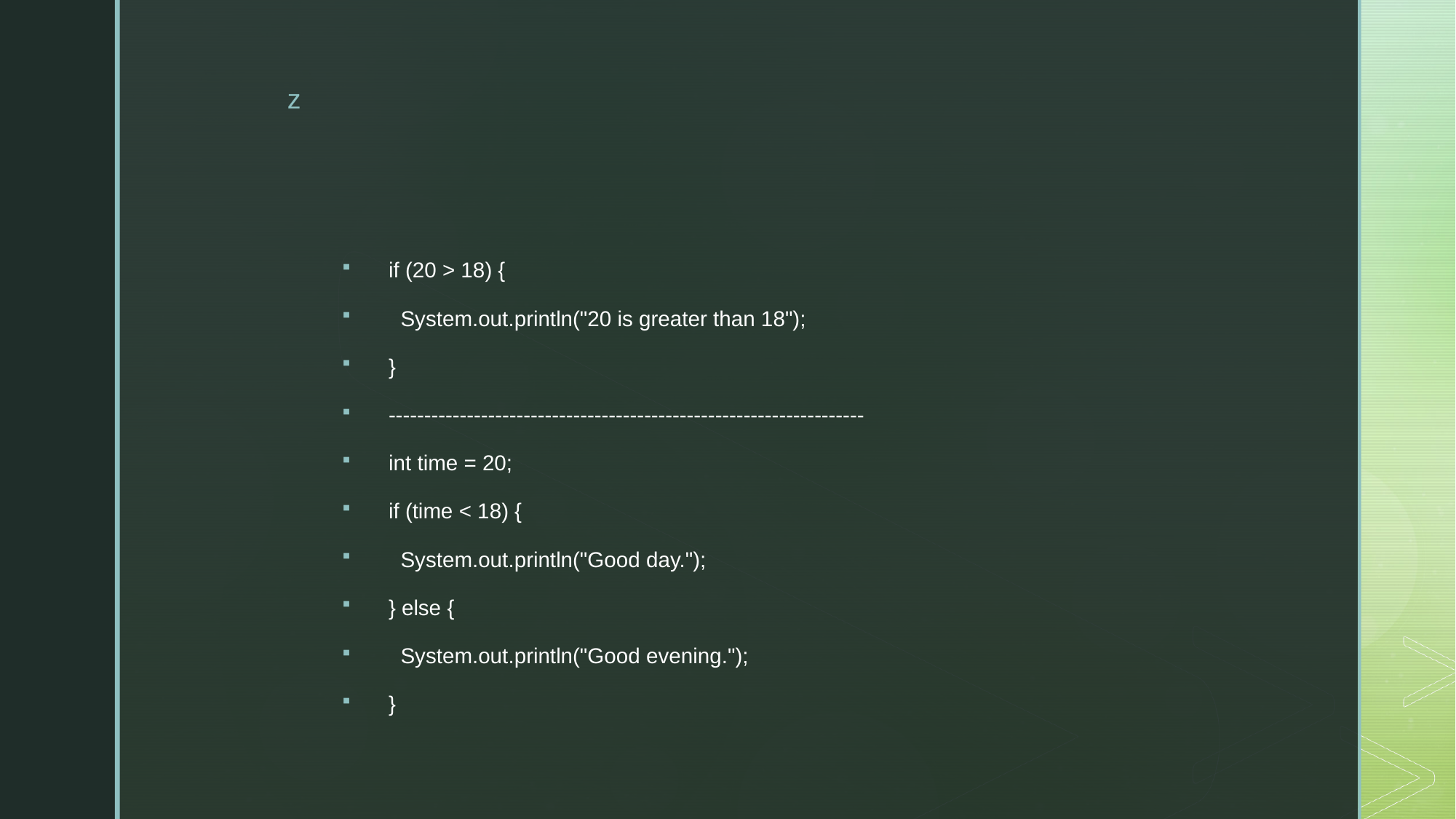

#
if (20 > 18) {
  System.out.println("20 is greater than 18");
}
-------------------------------------------------------------------
int time = 20;
if (time < 18) {
  System.out.println("Good day.");
} else {
  System.out.println("Good evening.");
}